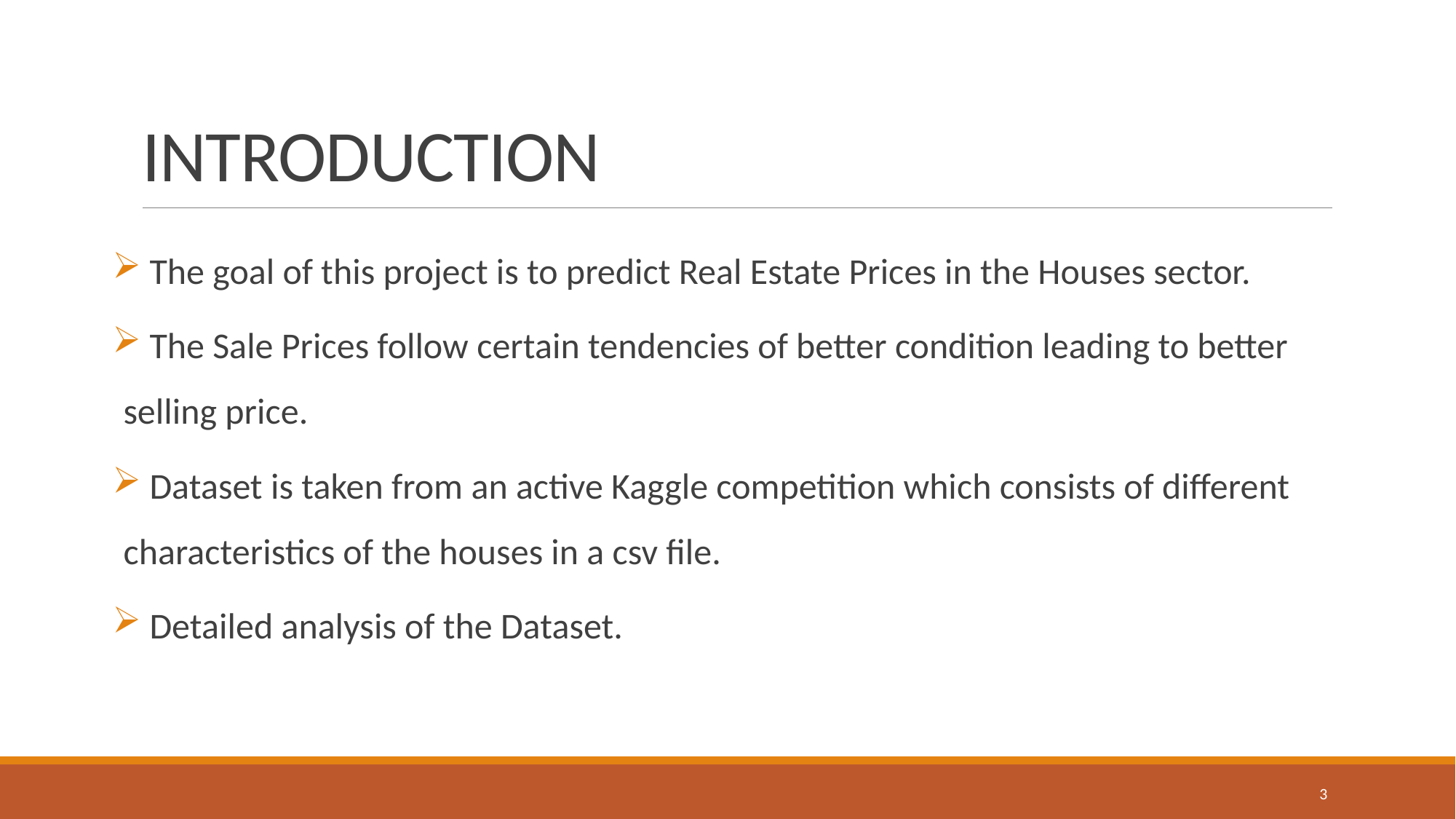

# INTRODUCTION
 The goal of this project is to predict Real Estate Prices in the Houses sector.
 The Sale Prices follow certain tendencies of better condition leading to better selling price.
 Dataset is taken from an active Kaggle competition which consists of different characteristics of the houses in a csv file.
 Detailed analysis of the Dataset.
3